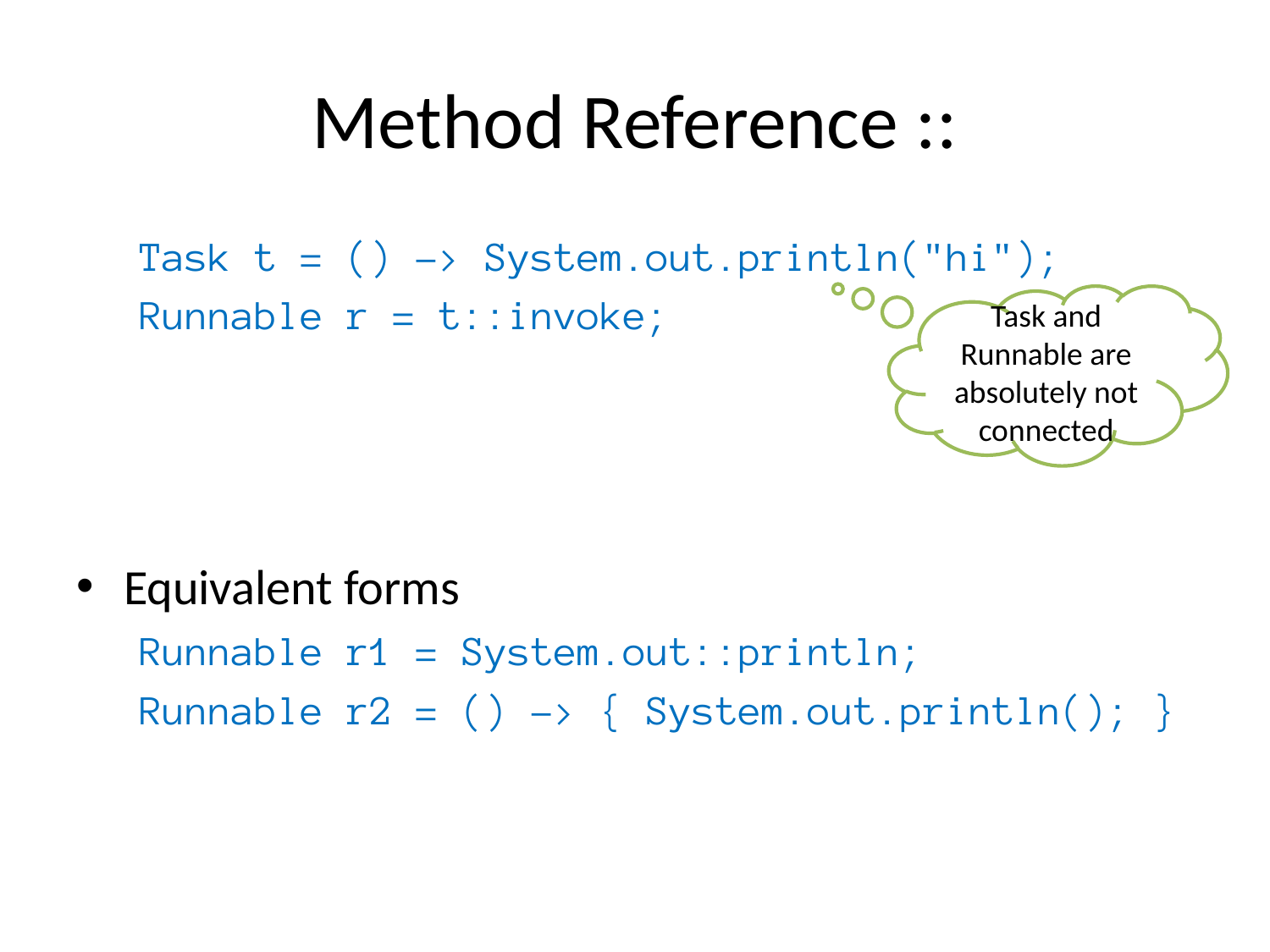

# Method Reference ::
Task t = () -> System.out.println("hi");
Runnable r = t::invoke;

Equivalent forms
Runnable r1 = System.out::println;
Runnable r2 = () -> { System.out.println(); }

Task and Runnable are absolutely not connected